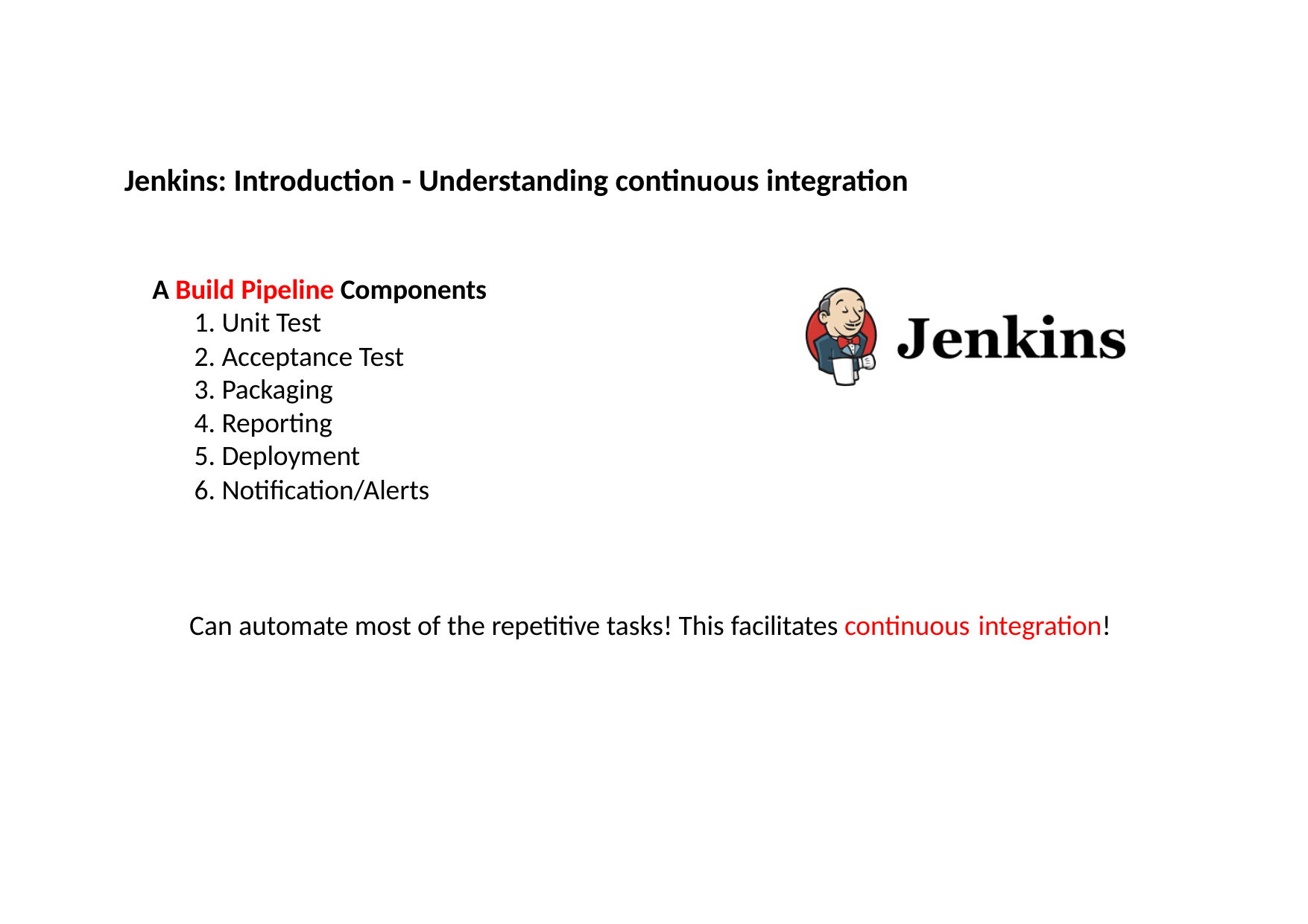

# Jenkins: Introduction - Understanding continuous integration
A Build Pipeline Components
Unit Test
Acceptance Test
Packaging
Reporting
Deployment
Notification/Alerts

Can automate most of the repetitive tasks! This facilitates continuous integration!